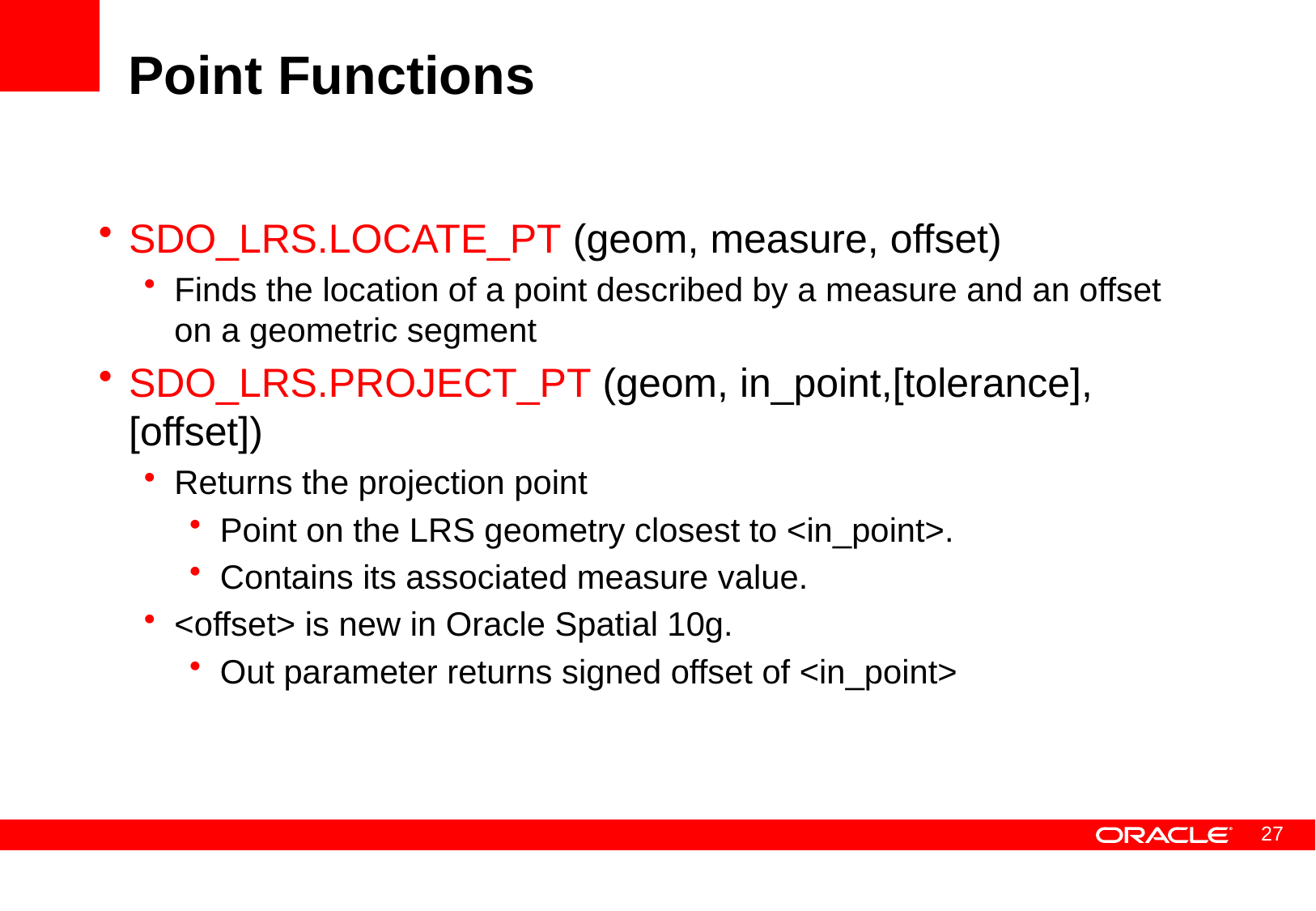

# Point Functions
SDO_LRS.LOCATE_PT (geom, measure, offset)
Finds the location of a point described by a measure and an offset on a geometric segment
SDO_LRS.PROJECT_PT (geom, in_point,[tolerance], [offset])
Returns the projection point
Point on the LRS geometry closest to <in_point>.
Contains its associated measure value.
<offset> is new in Oracle Spatial 10g.
Out parameter returns signed offset of <in_point>